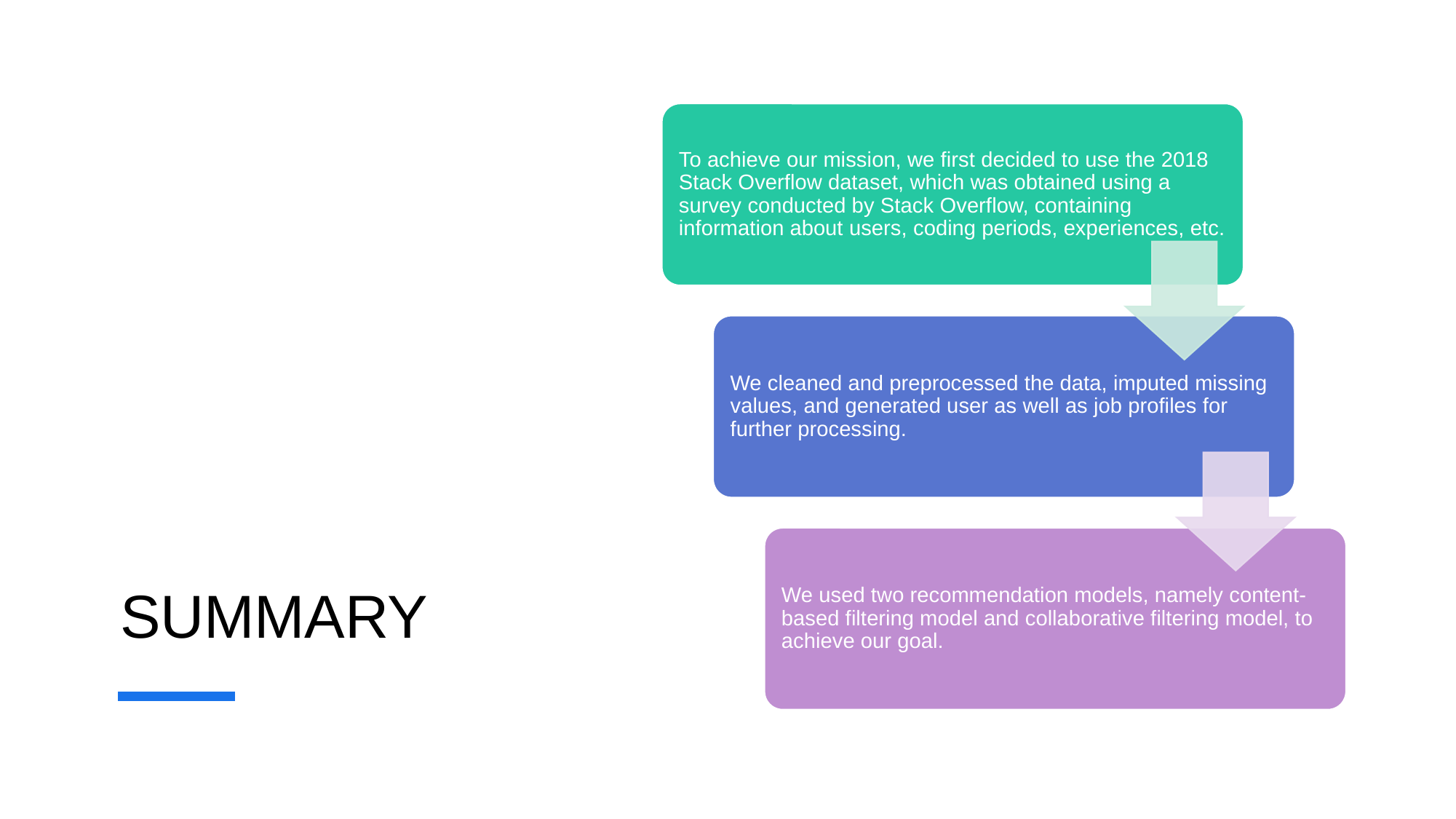

To achieve our mission, we first decided to use the 2018 Stack Overflow dataset, which was obtained using a survey conducted by Stack Overflow, containing information about users, coding periods, experiences, etc.
We cleaned and preprocessed the data, imputed missing values, and generated user as well as job profiles for further processing.
We used two recommendation models, namely content-based filtering model and collaborative filtering model, to achieve our goal.

# SUMMARY